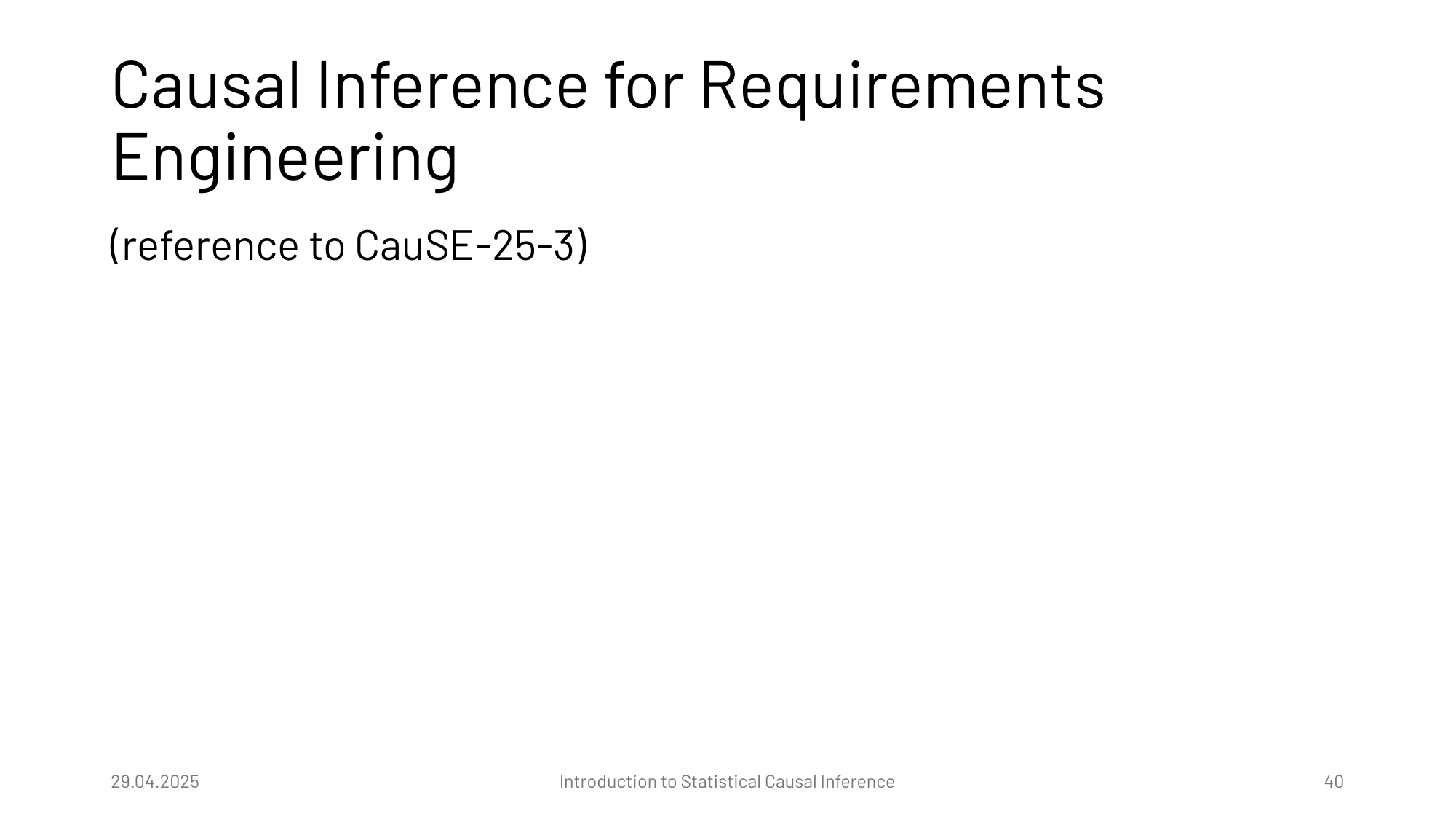

# Causal Inference for Requirements Engineering
(reference to CauSE-25-3)
29.04.2025
Introduction to Statistical Causal Inference
40